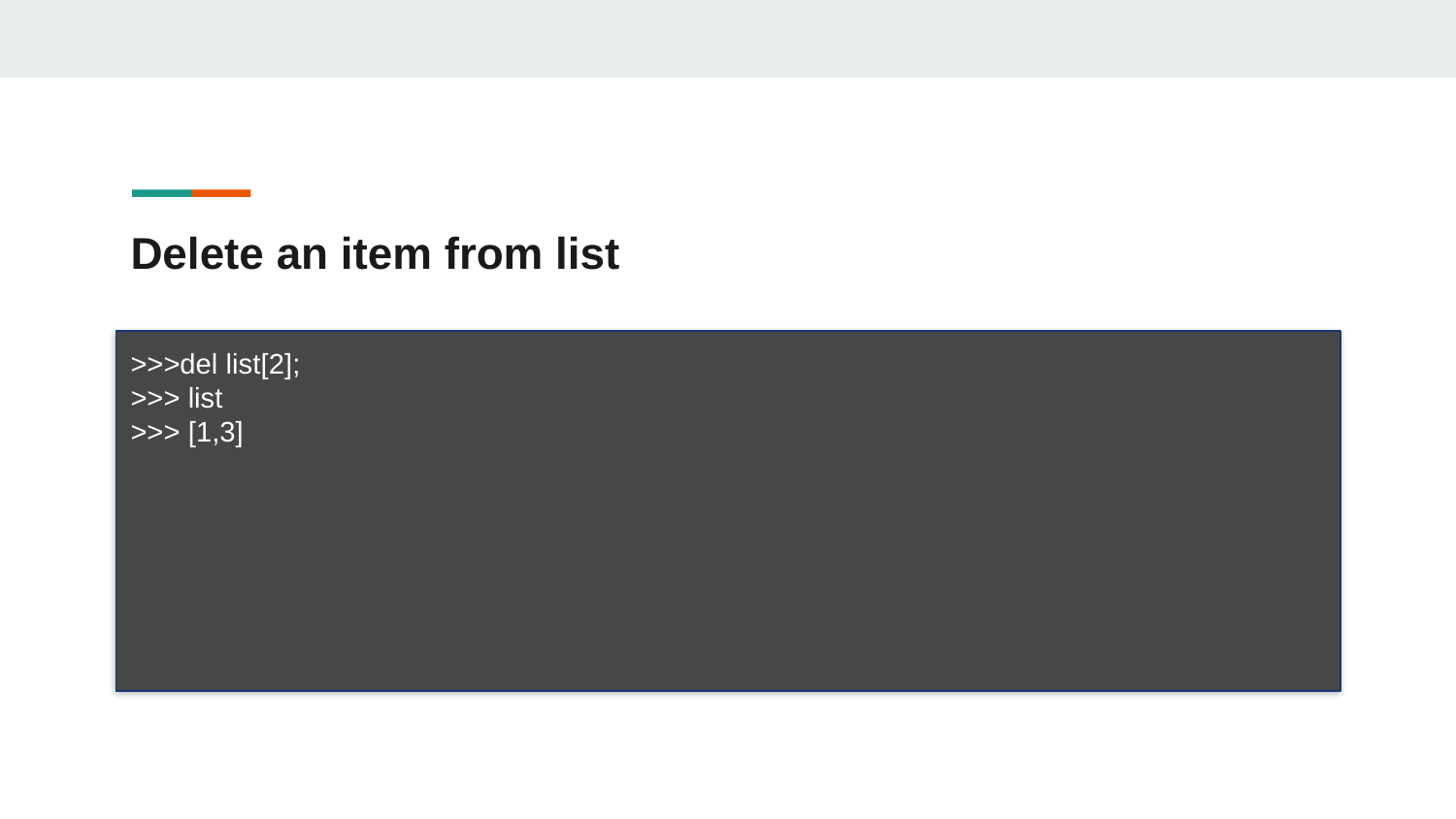

# Delete an item from list
>>>del list[2];
>>> list
>>> [1,3]